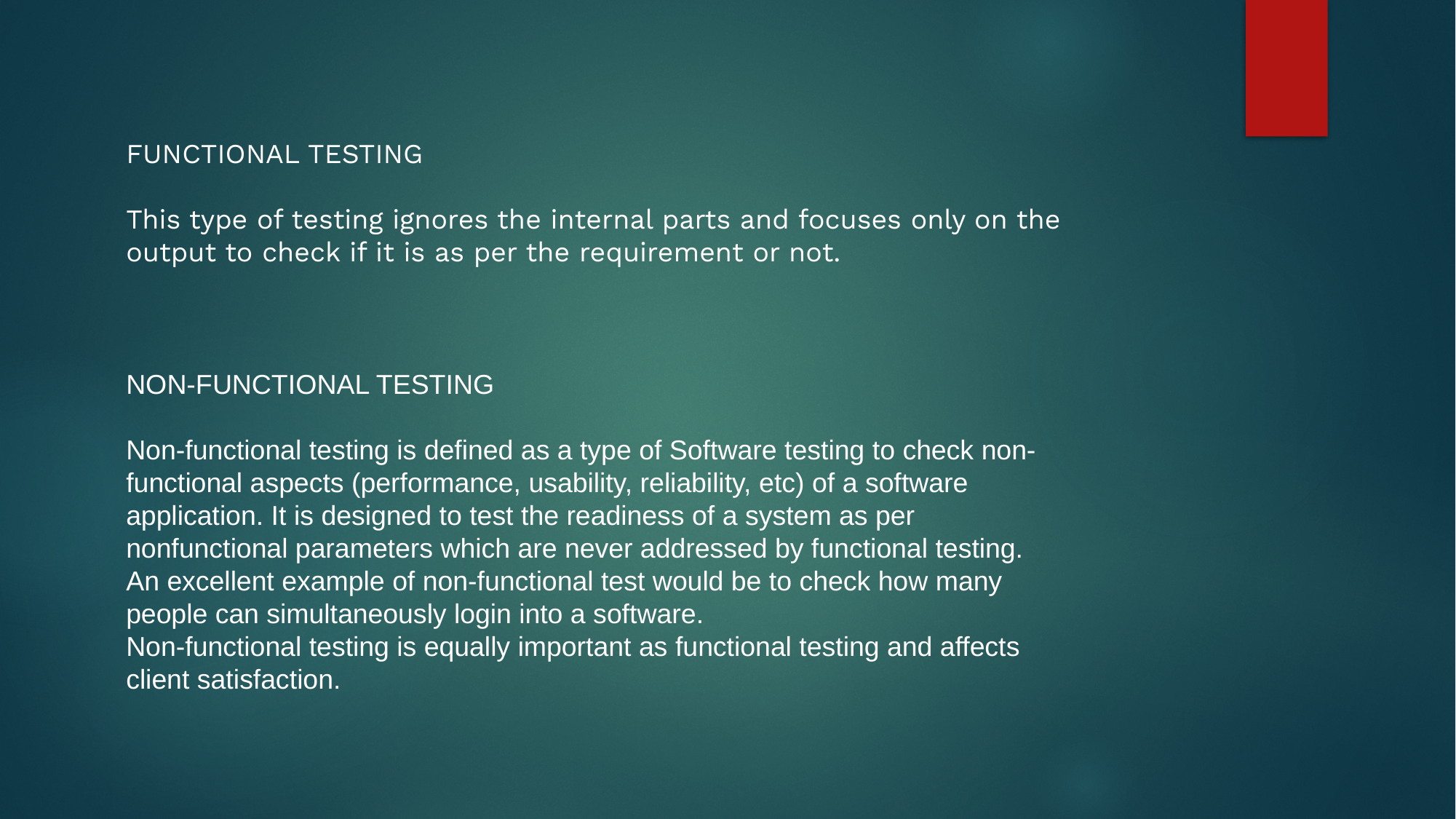

FUNCTIONAL TESTING

This type of testing ignores the internal parts and focuses only on the output to check if it is as per the requirement or not.

NON-FUNCTIONAL TESTING

Non-functional testing is defined as a type of Software testing to check non-functional aspects (performance, usability, reliability, etc) of a software application. It is designed to test the readiness of a system as per nonfunctional parameters which are never addressed by functional testing.
An excellent example of non-functional test would be to check how many people can simultaneously login into a software.
Non-functional testing is equally important as functional testing and affects client satisfaction.